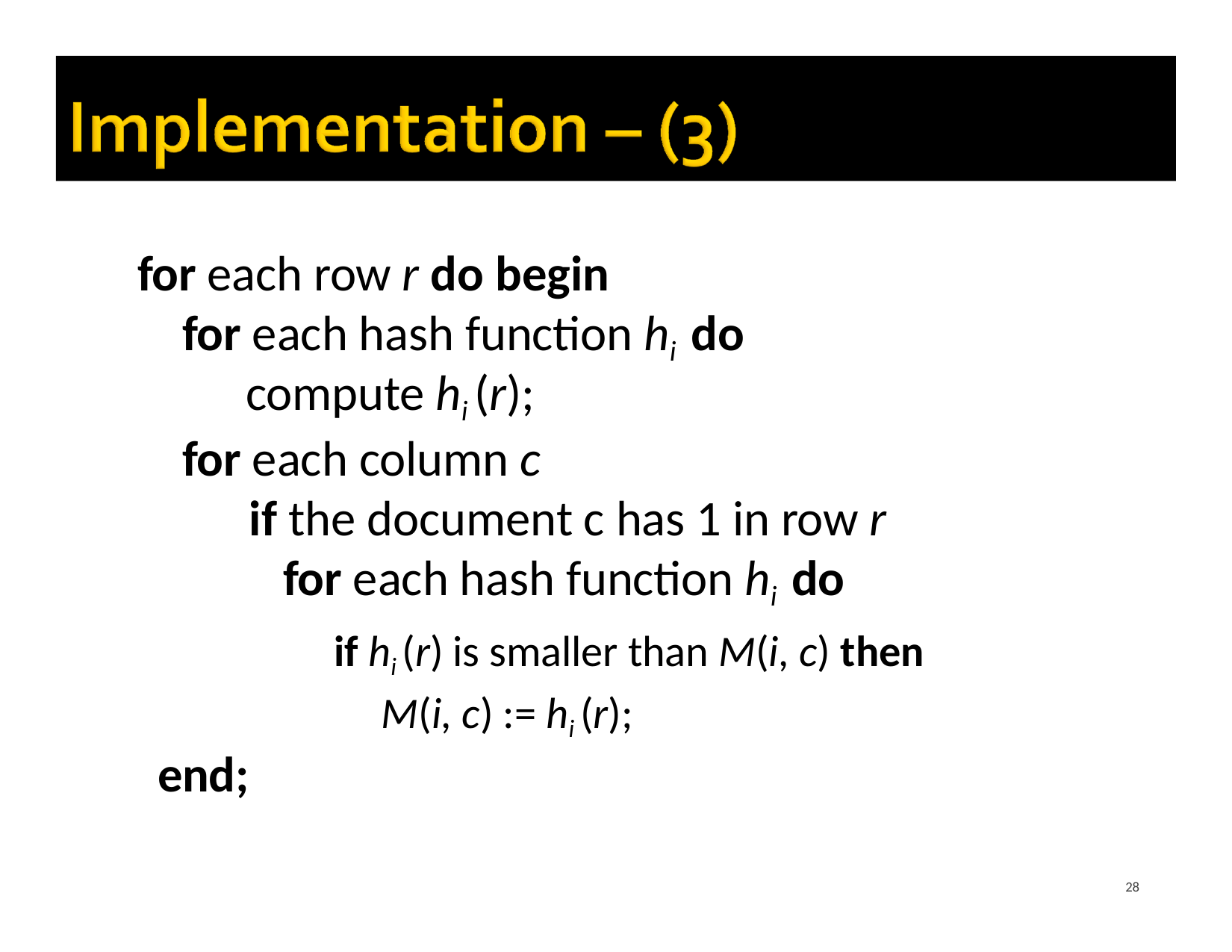

# for each row r do begin
for each hash function hi  do
compute hi (r);
for each column c
if the document c has 1 in row r
for each hash function hi  do
if hi (r) is smaller than M(i, c) then
M(i, c) := hi (r);
end;
28